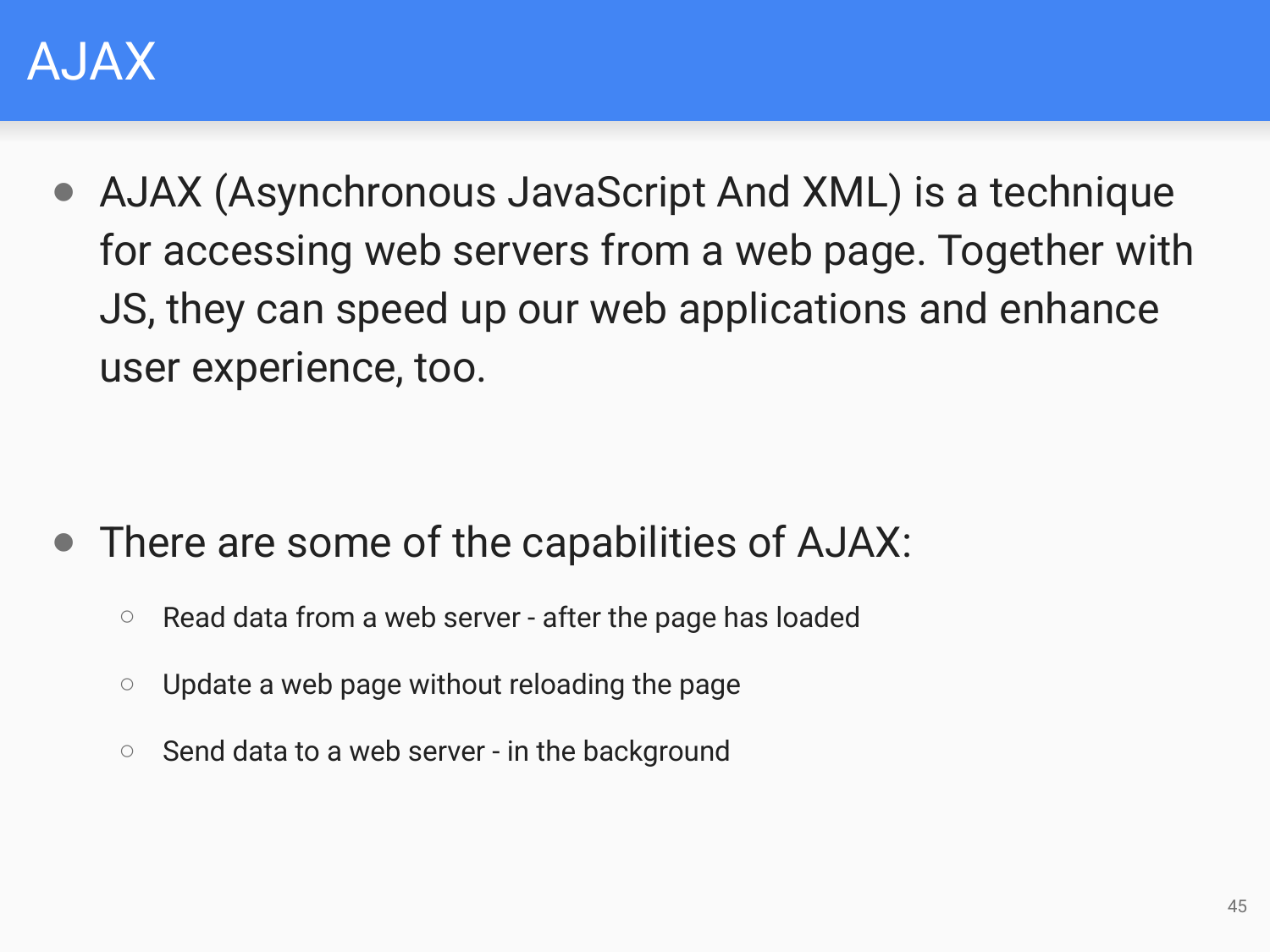

# AJAX
AJAX (Asynchronous JavaScript And XML) is a technique for accessing web servers from a web page. Together with JS, they can speed up our web applications and enhance user experience, too.

There are some of the capabilities of AJAX:
Read data from a web server - after the page has loaded
Update a web page without reloading the page
Send data to a web server - in the background
45